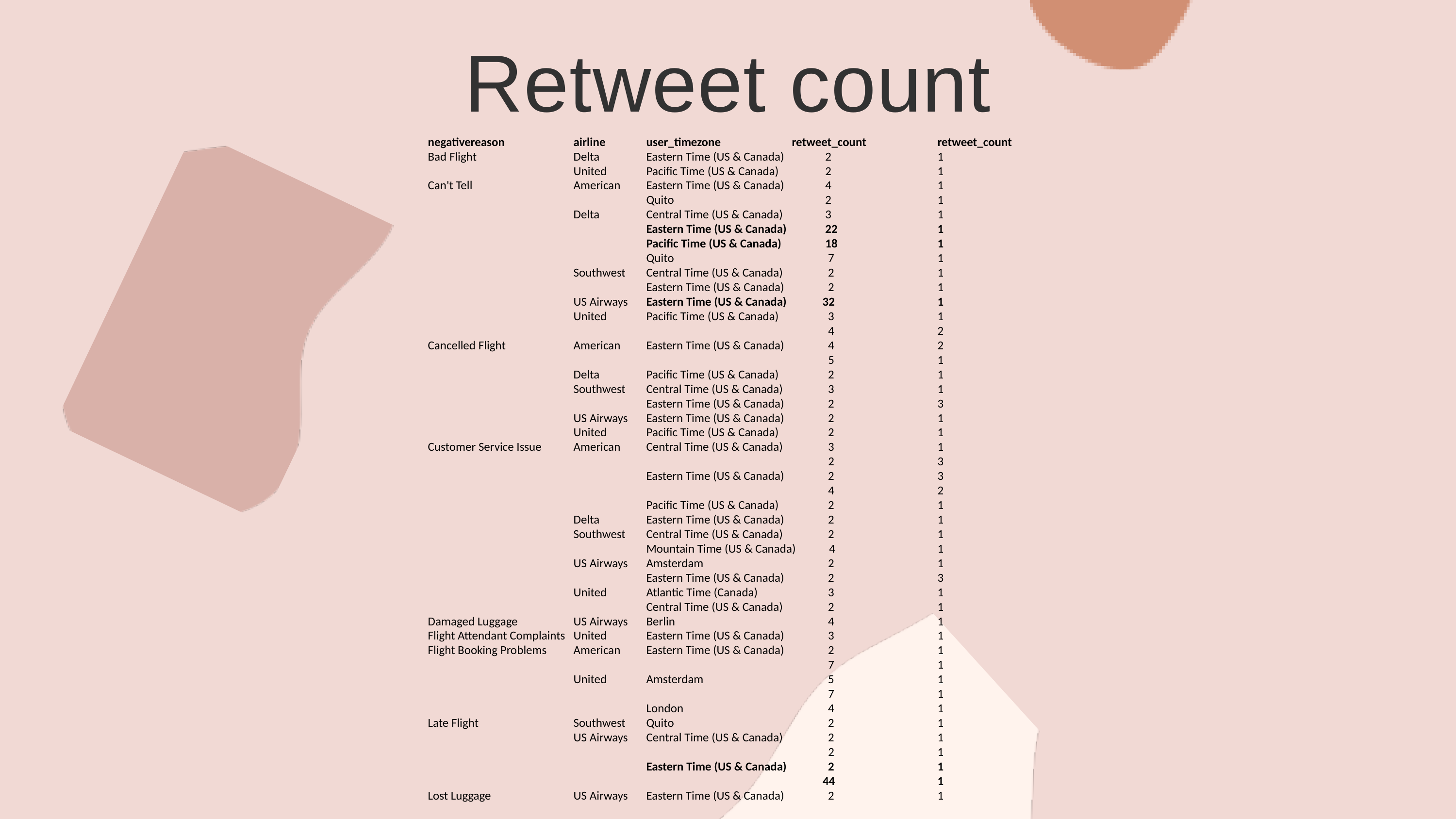

Retweet count
negativereason	airline	user_timezone	retweet_count 	retweet_count
Bad Flight		Delta	Eastern Time (US & Canada)	            2		1
		United	Pacific Time (US & Canada)	            2		1
Can't Tell		American	Eastern Time (US & Canada)	            4		1
			Quito		            2		1
		Delta	Central Time (US & Canada)	            3		1
			Eastern Time (US & Canada)	            22		1
			Pacific Time (US & Canada)	            18		1
			Quito		             7		1
		Southwest	Central Time (US & Canada)	             2		1
			Eastern Time (US & Canada)	             2		1
		US Airways	Eastern Time (US & Canada)	           32		1
		United	Pacific Time (US & Canada)	             3		1
					             4		2
Cancelled Flight	American	Eastern Time (US & Canada)	             4		2
					             5		1
		Delta	Pacific Time (US & Canada)	             2		1
		Southwest	Central Time (US & Canada)	             3		1
			Eastern Time (US & Canada)	             2		3
		US Airways	Eastern Time (US & Canada)	             2		1
		United	Pacific Time (US & Canada)	             2		1
Customer Service Issue	American	Central Time (US & Canada)	             3		1
					             2		3
			Eastern Time (US & Canada)	             2		3
					             4		2
			Pacific Time (US & Canada)	             2		1
		Delta	Eastern Time (US & Canada)	             2		1
		Southwest	Central Time (US & Canada)	             2		1
			Mountain Time (US & Canada)            4		1
		US Airways	Amsterdam		             2		1
			Eastern Time (US & Canada)	             2		3
		United	Atlantic Time (Canada)	             3		1
			Central Time (US & Canada)	             2		1
Damaged Luggage	US Airways	Berlin		             4		1
Flight Attendant Complaints	United	Eastern Time (US & Canada)	             3		1
Flight Booking Problems	American	Eastern Time (US & Canada)	             2		1
					             7		1
		United	Amsterdam		             5		1
					             7		1
			London		             4		1
Late Flight		Southwest	Quito		             2		1
		US Airways	Central Time (US & Canada)	             2		1
					             2		1
			Eastern Time (US & Canada)	             2		1
					           44		1
Lost Luggage		US Airways	Eastern Time (US & Canada)	             2		1